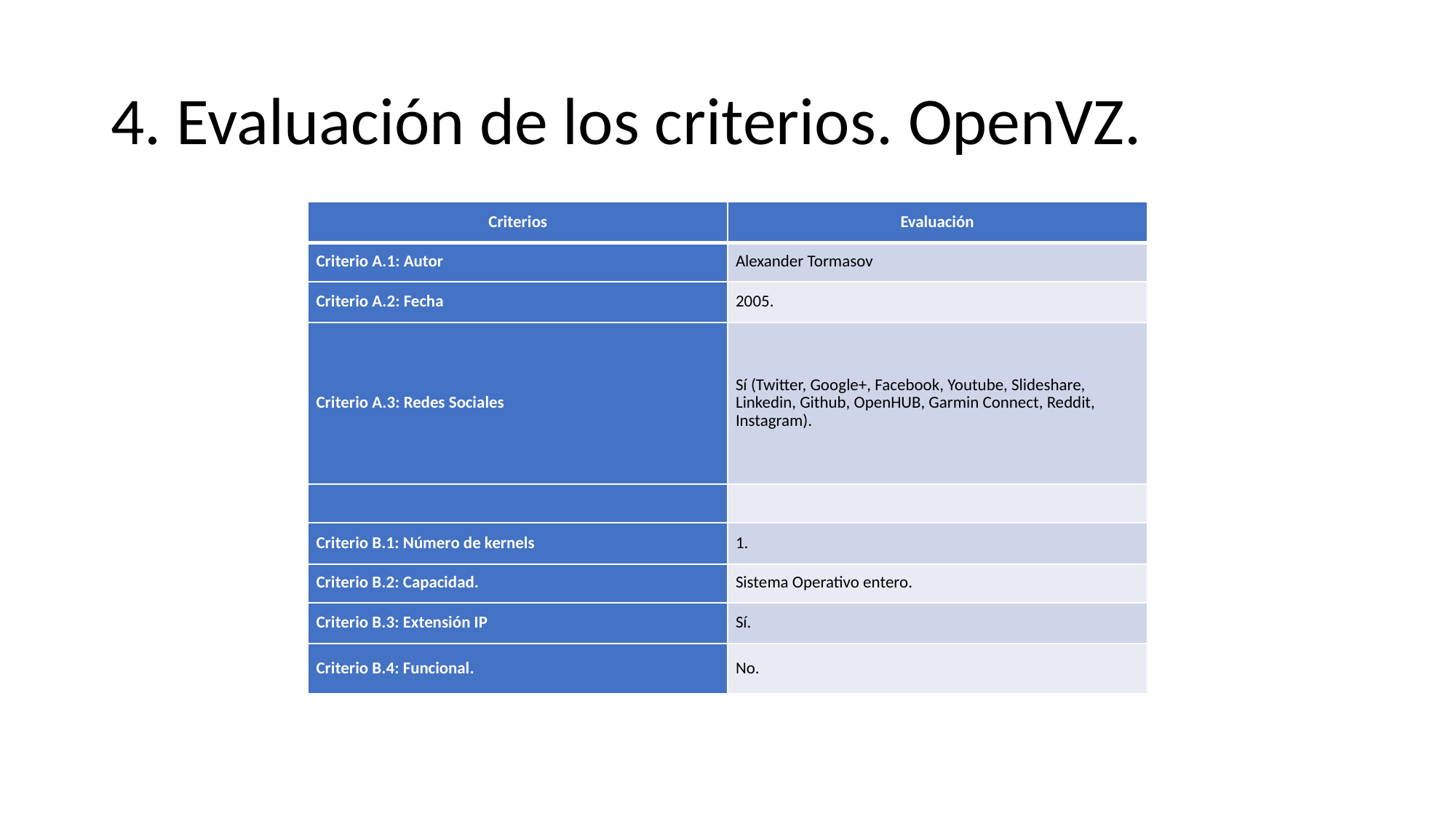

# 4. Evaluación de los criterios. OpenVZ.
| Criterios | Evaluación |
| --- | --- |
| Criterio A.1: Autor | Alexander Tormasov |
| Criterio A.2: Fecha | 2005. |
| Criterio A.3: Redes Sociales | Sí (Twitter, Google+, Facebook, Youtube, Slideshare, Linkedin, Github, OpenHUB, Garmin Connect, Reddit, Instagram). |
|  |  |
| Criterio B.1: Número de kernels | 1. |
| Criterio B.2: Capacidad. | Sistema Operativo entero. |
| Criterio B.3: Extensión IP | Sí. |
| Criterio B.4: Funcional. | No. |